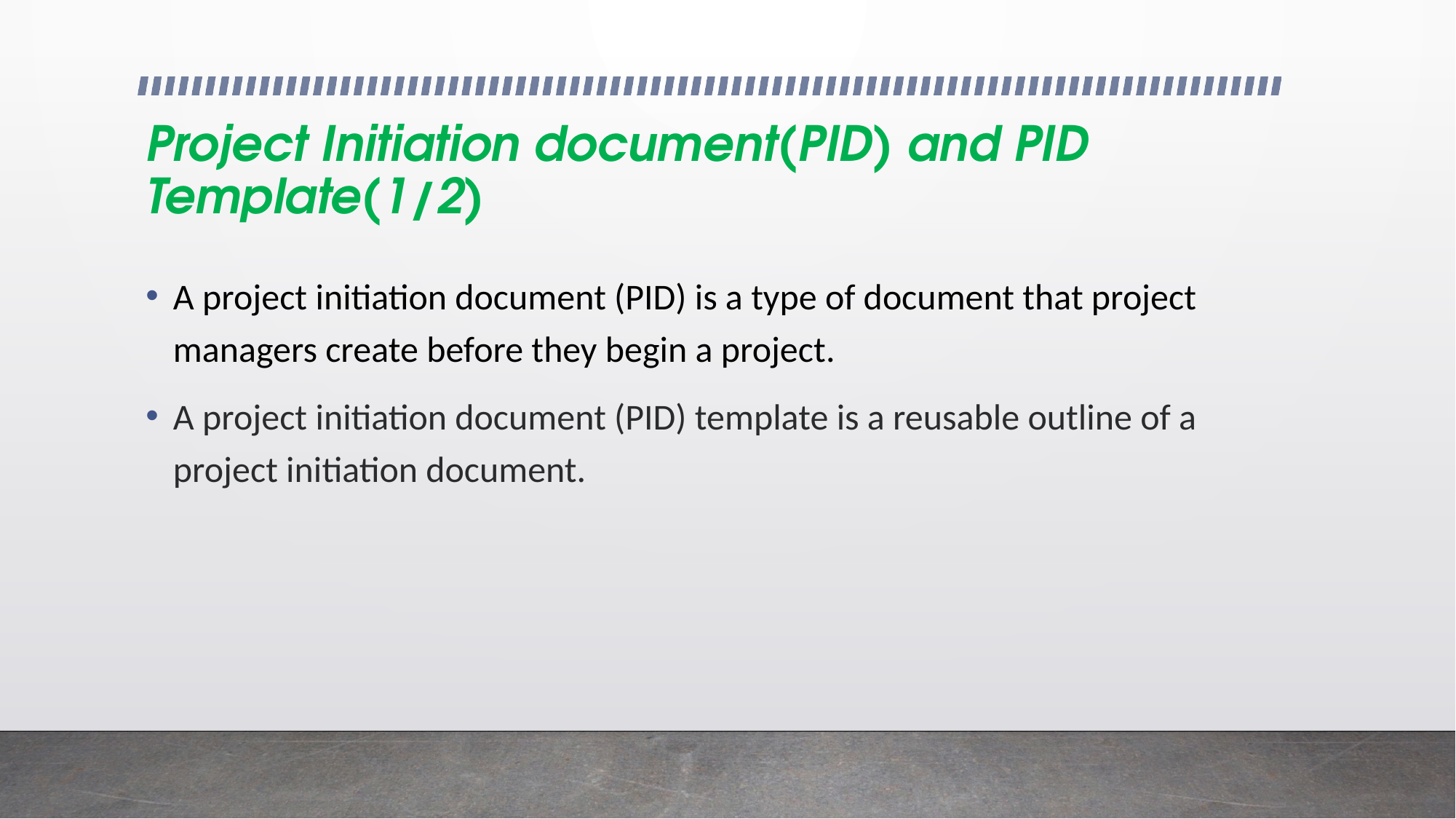

# Project Initiation document(PID) and PID Template(1/2)
A project initiation document (PID) is a type of document that project managers create before they begin a project.
A project initiation document (PID) template is a reusable outline of a project initiation document.